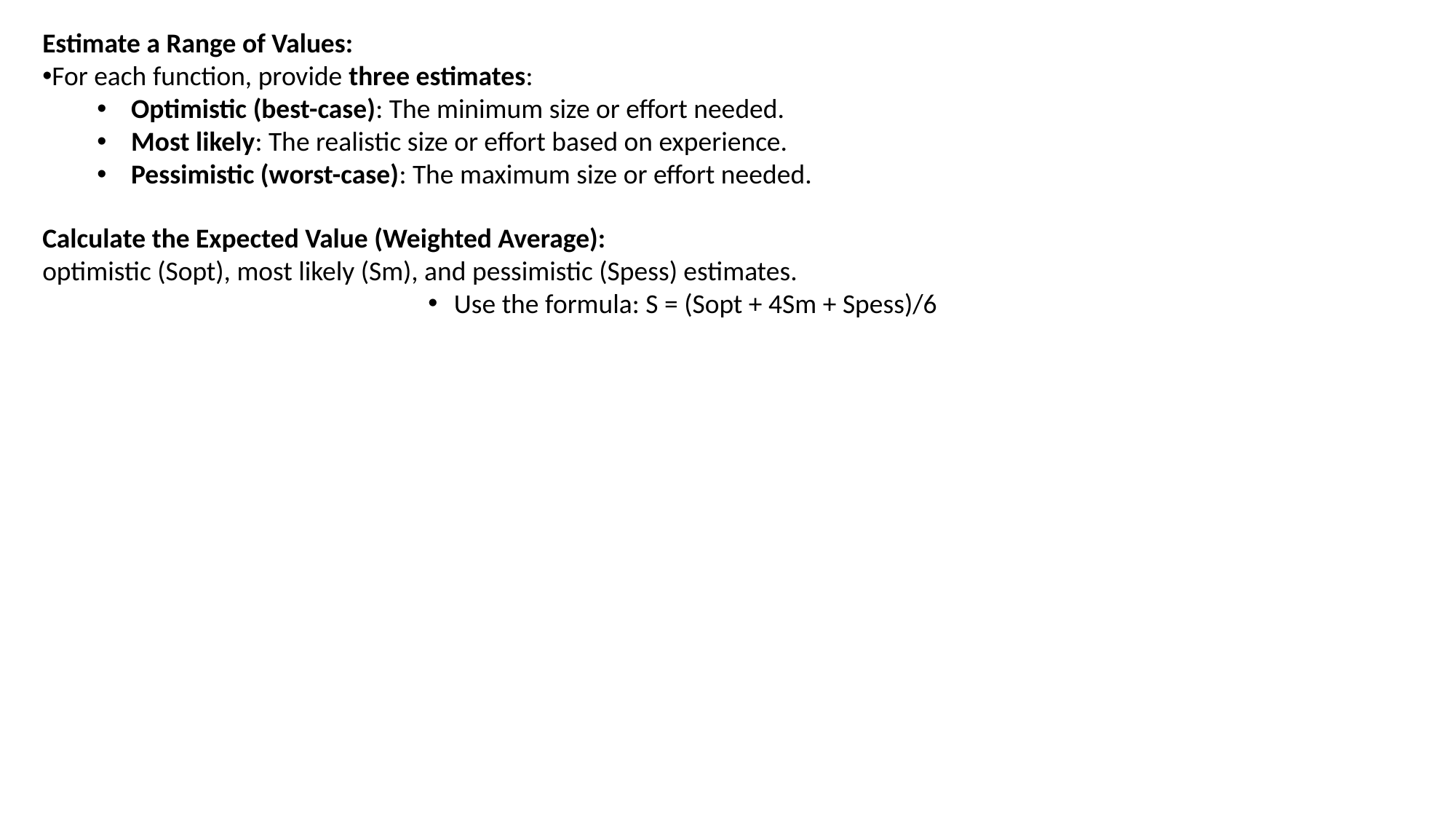

Estimate a Range of Values:
For each function, provide three estimates:
Optimistic (best-case): The minimum size or effort needed.
Most likely: The realistic size or effort based on experience.
Pessimistic (worst-case): The maximum size or effort needed.
Calculate the Expected Value (Weighted Average):
optimistic (Sopt), most likely (Sm), and pessimistic (Spess) estimates.
Use the formula: S = (Sopt + 4Sm + Spess)/6​​